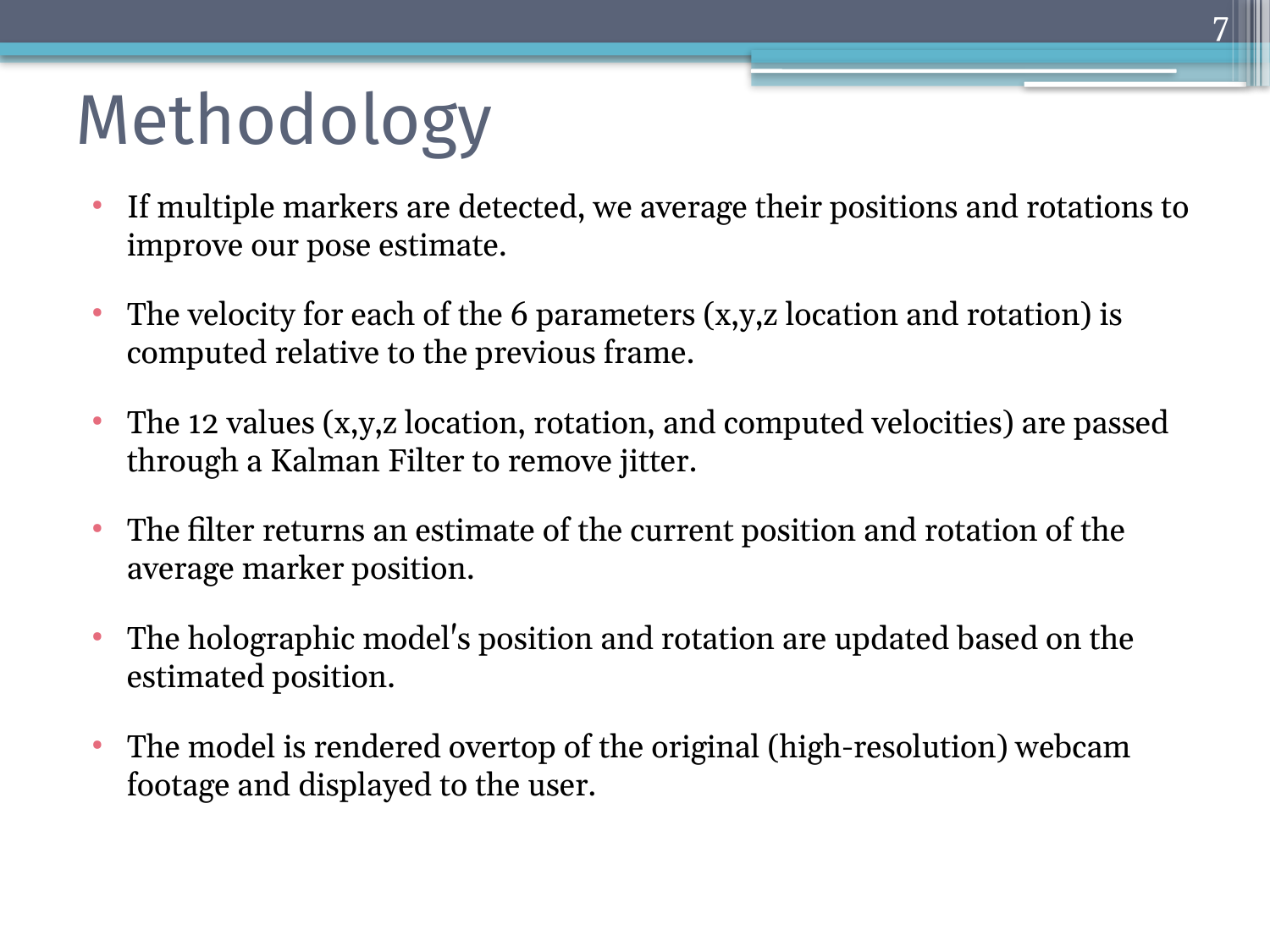

7
# Methodology
If multiple markers are detected, we average their positions and rotations to improve our pose estimate.
The velocity for each of the 6 parameters (x,y,z location and rotation) is computed relative to the previous frame.
The 12 values (x,y,z location, rotation, and computed velocities) are passed through a Kalman Filter to remove jitter.
The filter returns an estimate of the current position and rotation of the average marker position.
The holographic model's position and rotation are updated based on the estimated position.
The model is rendered overtop of the original (high-resolution) webcam footage and displayed to the user.